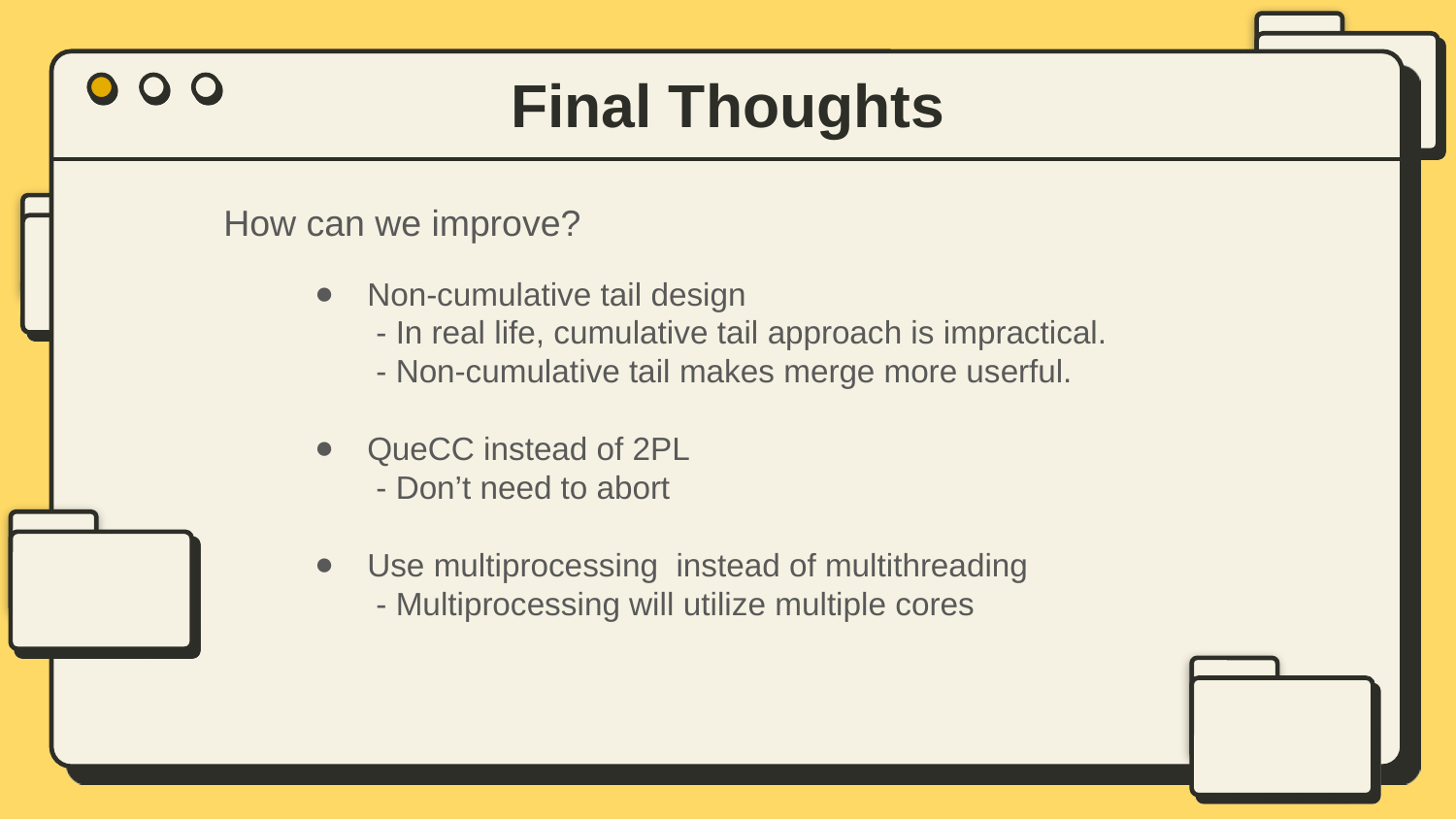

# Final Thoughts
How can we improve?
Non-cumulative tail design
 - In real life, cumulative tail approach is impractical.
 - Non-cumulative tail makes merge more userful.
QueCC instead of 2PL
 - Don’t need to abort
Use multiprocessing  instead of multithreading
 - Multiprocessing will utilize multiple cores